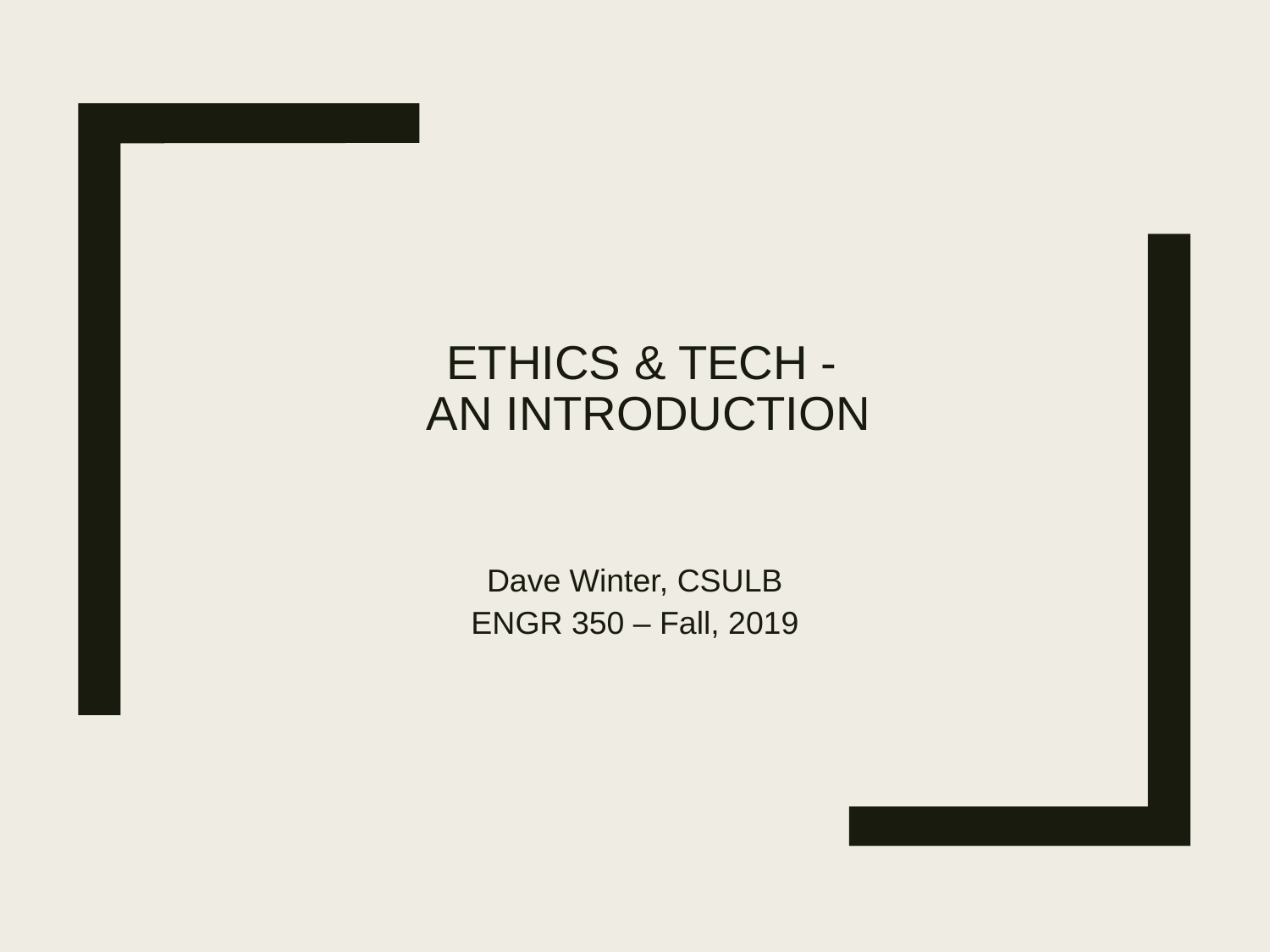

# Ethics & Tech - An Introduction
Dave Winter, CSULB
ENGR 350 – Fall, 2019